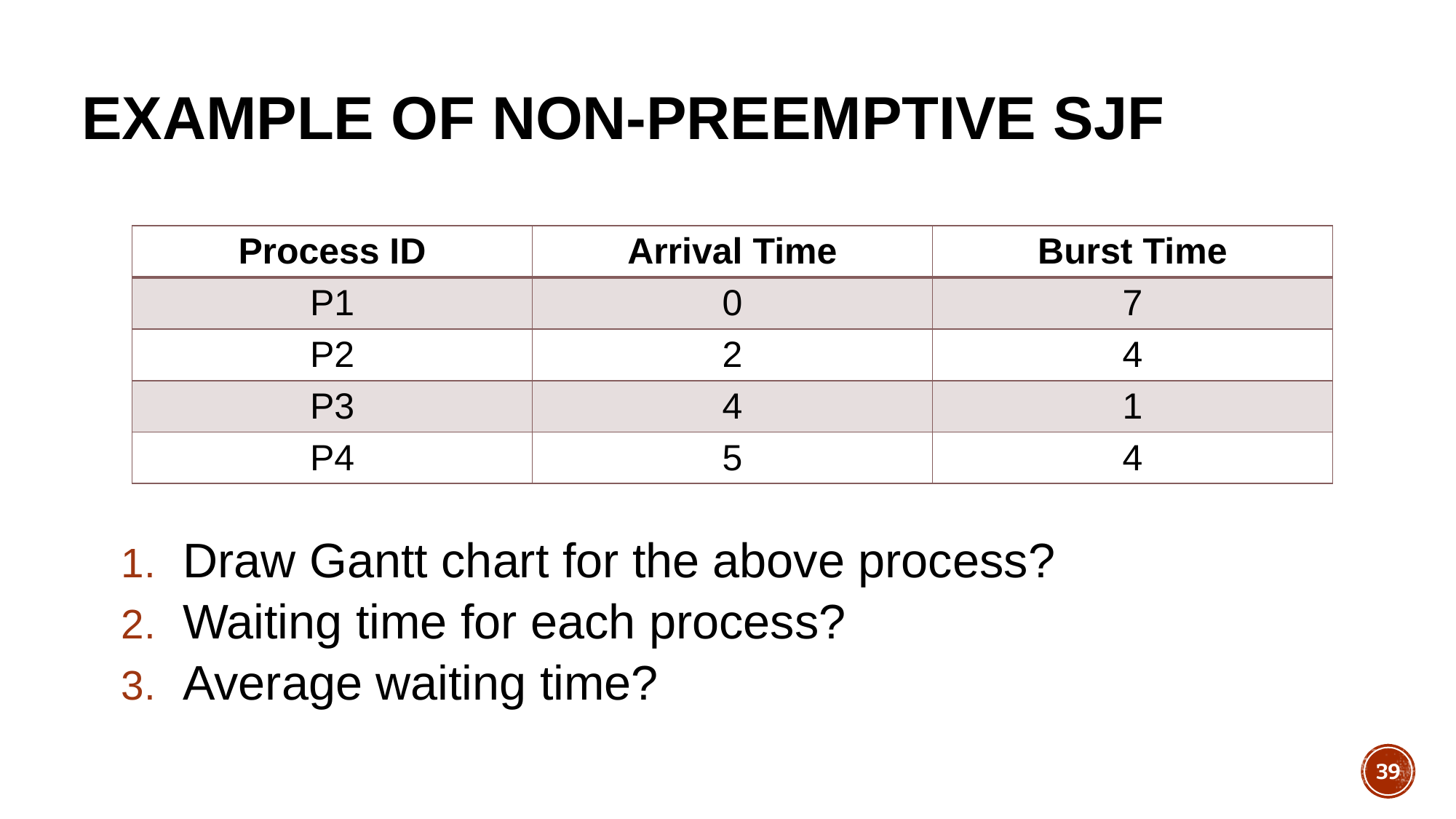

# Example of Non-Preemptive SJF

Draw Gantt chart for the above process?
Waiting time for each process?
Average waiting time?

| Process ID | Arrival Time | Burst Time |
| --- | --- | --- |
| P1 | 0 | 7 |
| P2 | 2 | 4 |
| P3 | 4 | 1 |
| P4 | 5 | 4 |
39